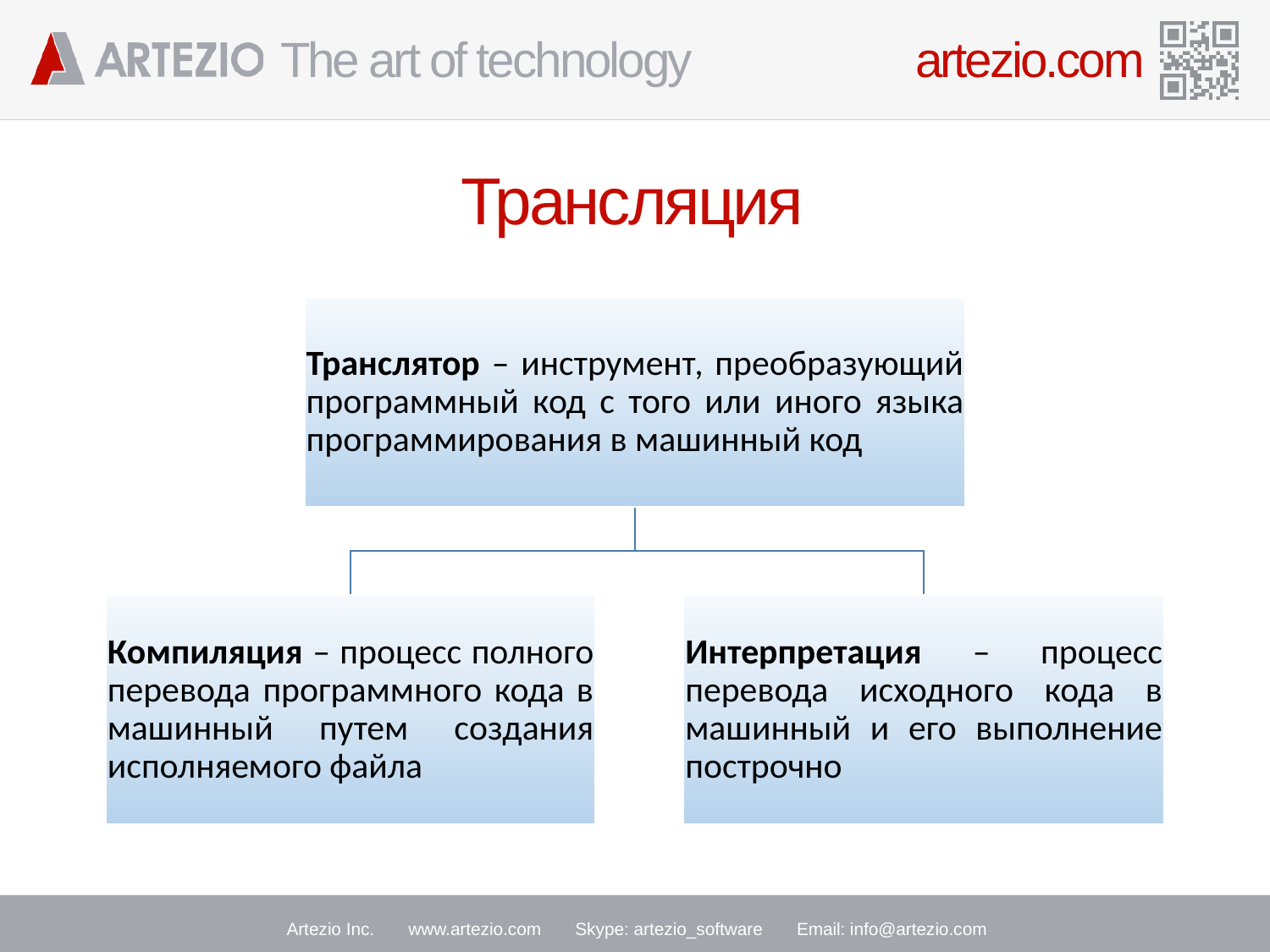

Трансляция
Транслятор – инструмент, преобразующий программный код с того или иного языка программирования в машинный код
Компиляция – процесс полного перевода программного кода в машинный путем создания исполняемого файла
Интерпретация – процесс перевода исходного кода в машинный и его выполнение построчно